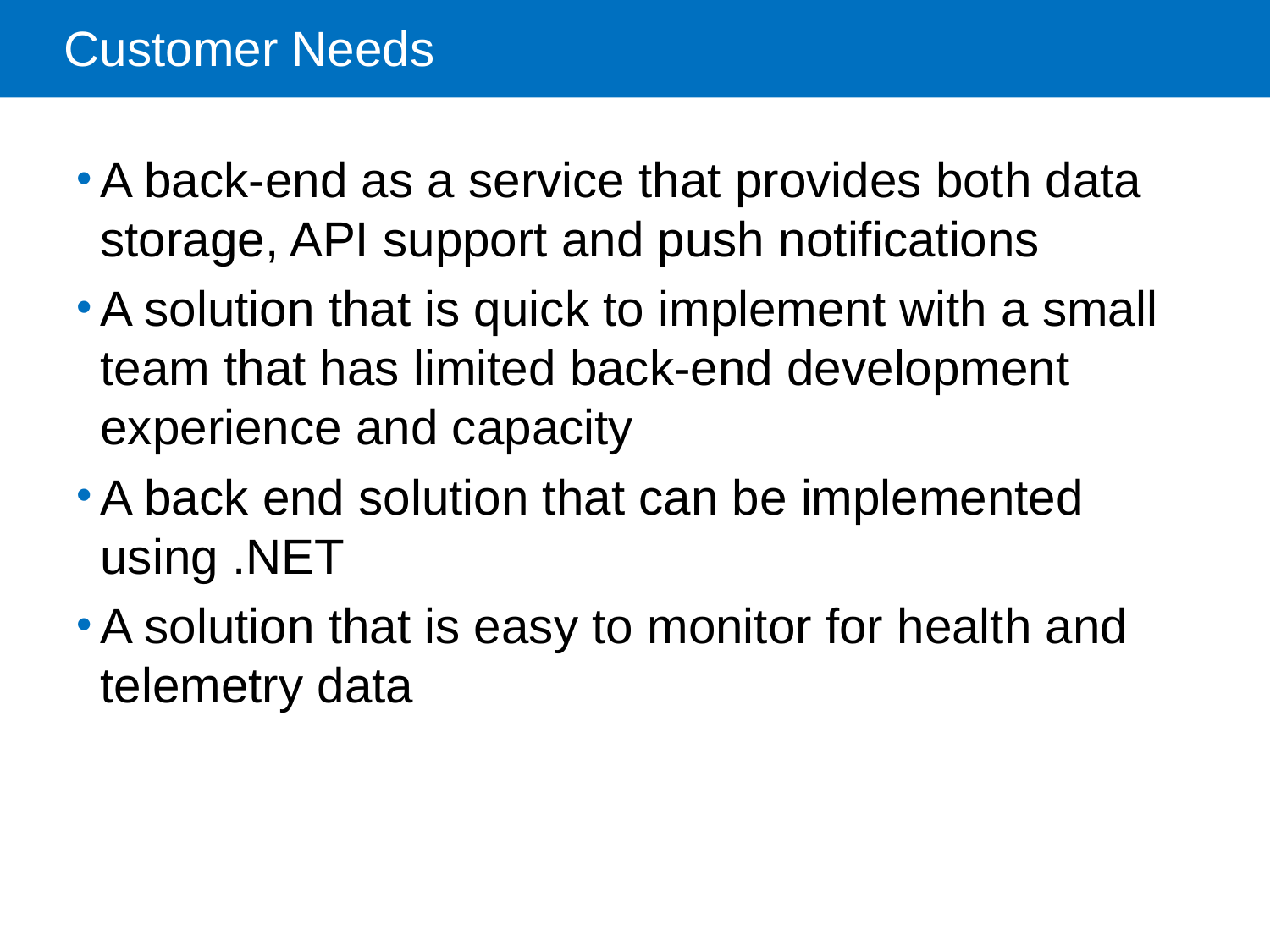

# Customer Needs
A back-end as a service that provides both data storage, API support and push notifications
A solution that is quick to implement with a small team that has limited back-end development experience and capacity
A back end solution that can be implemented using .NET
A solution that is easy to monitor for health and telemetry data